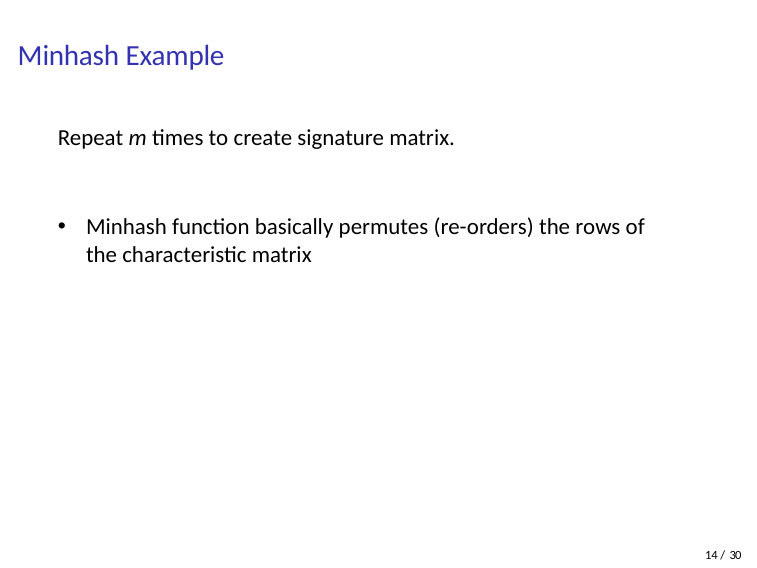

# Minhash Example
Repeat m times to create signature matrix.

Minhash function basically permutes (re-orders) the rows of the characteristic matrix
14 / 30